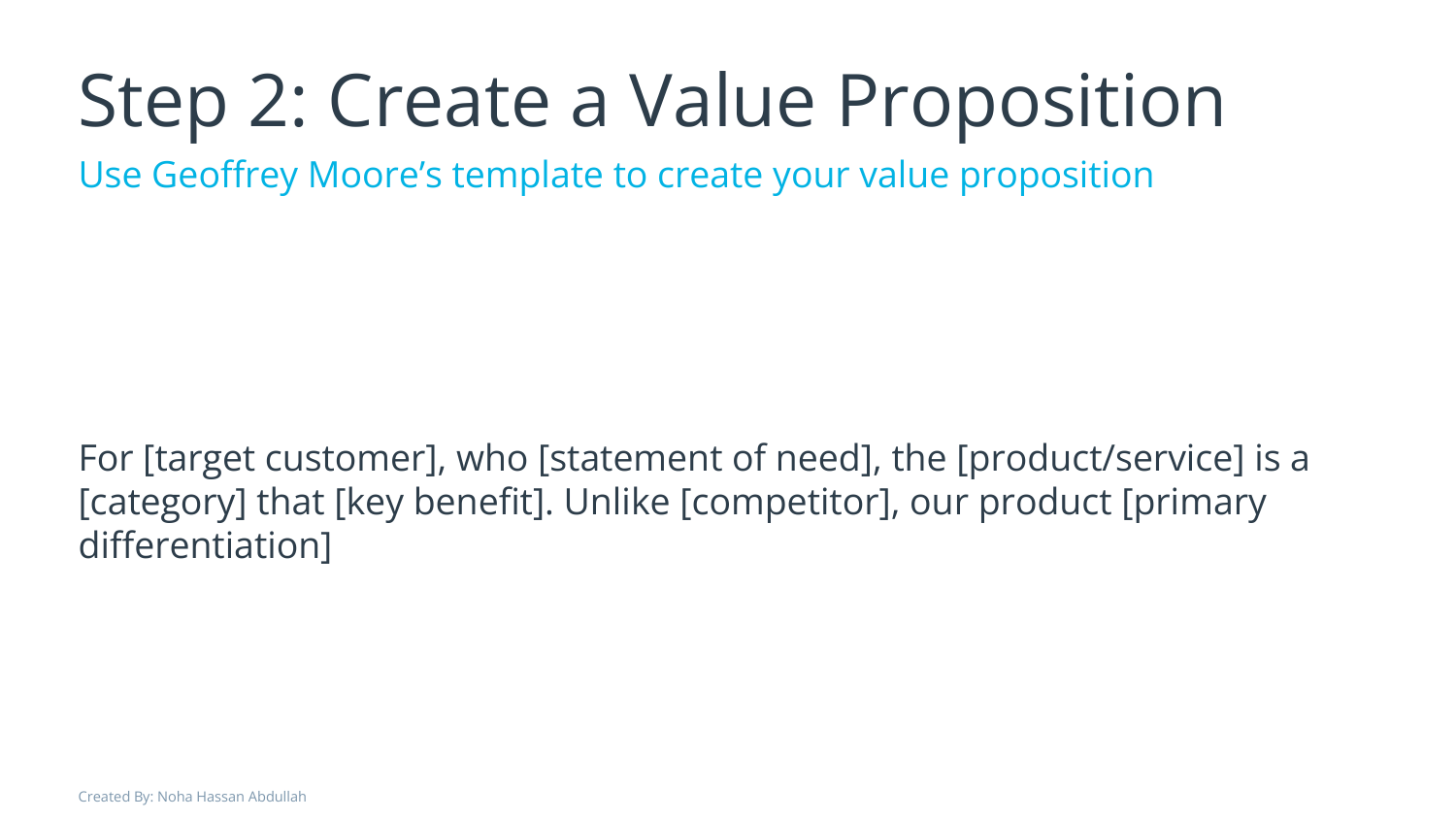

# Step 2: Create a Value Proposition
Use Geoffrey Moore’s template to create your value proposition
For [target customer], who [statement of need], the [product/service] is a [category] that [key benefit]. Unlike [competitor], our product [primary differentiation]
Created By: Noha Hassan Abdullah